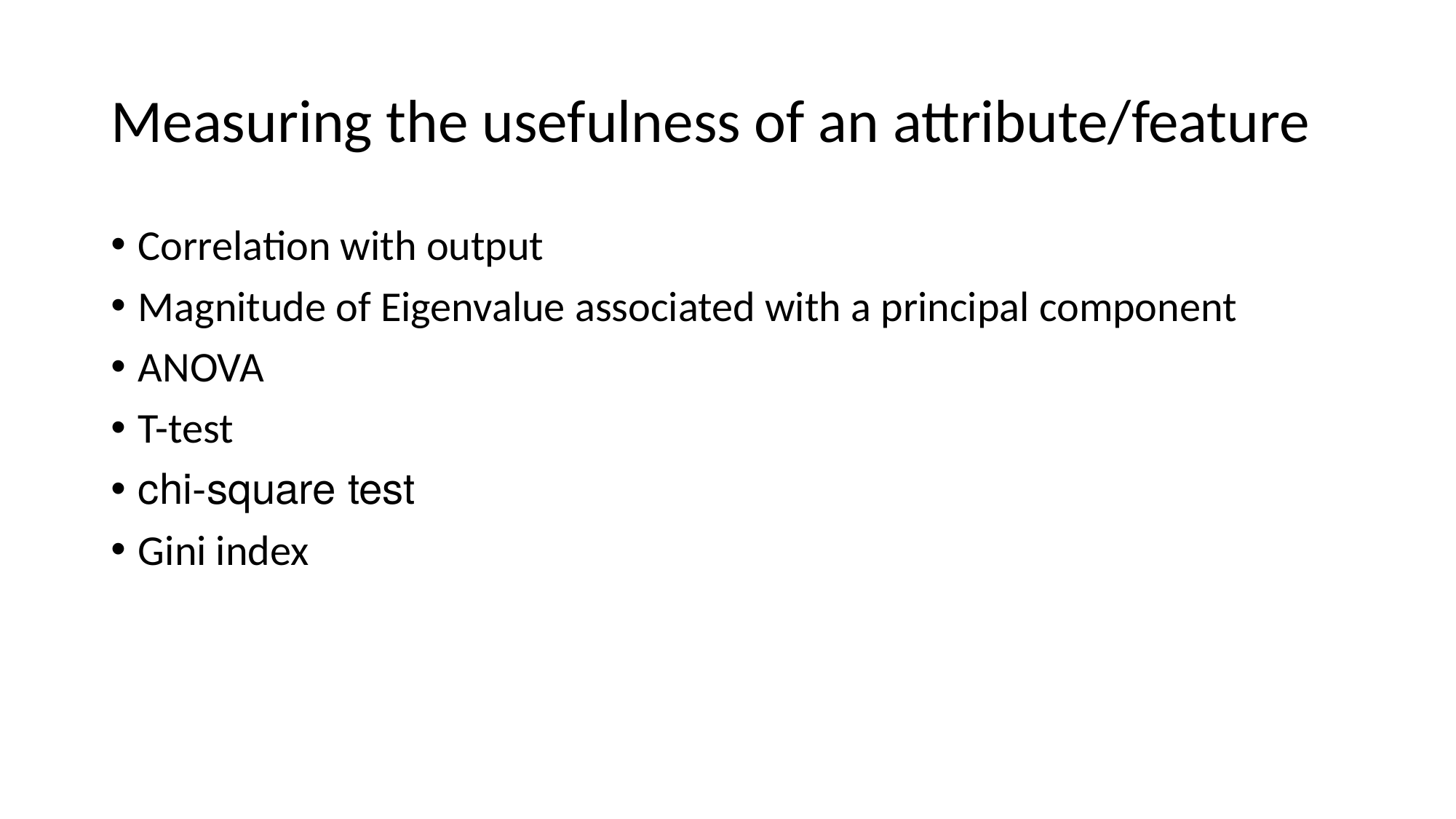

# Measuring the usefulness of an attribute/feature
Correlation with output
Magnitude of Eigenvalue associated with a principal component
ANOVA
T-test
chi-square test
Gini index